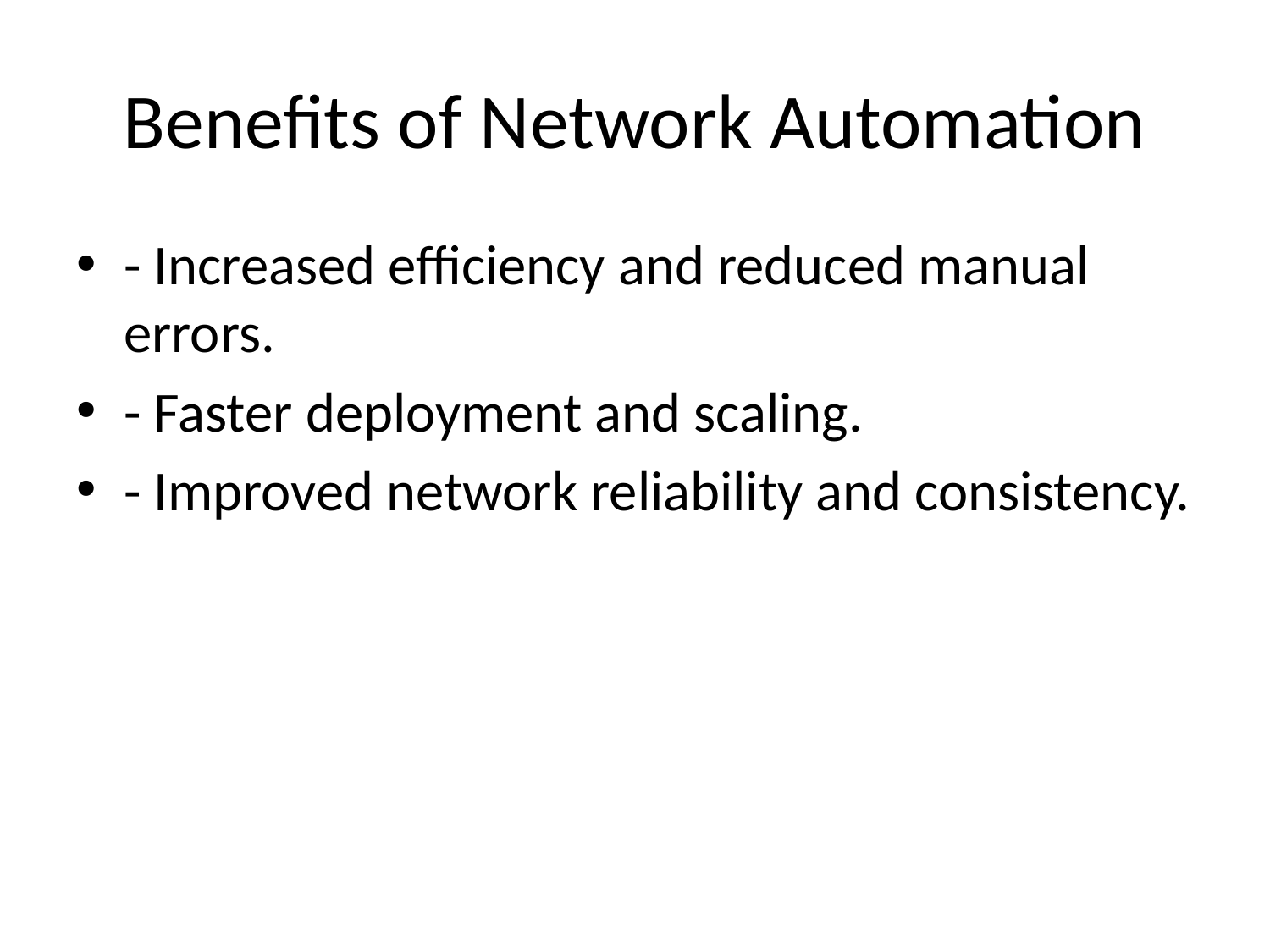

# Benefits of Network Automation
- Increased efficiency and reduced manual errors.
- Faster deployment and scaling.
- Improved network reliability and consistency.